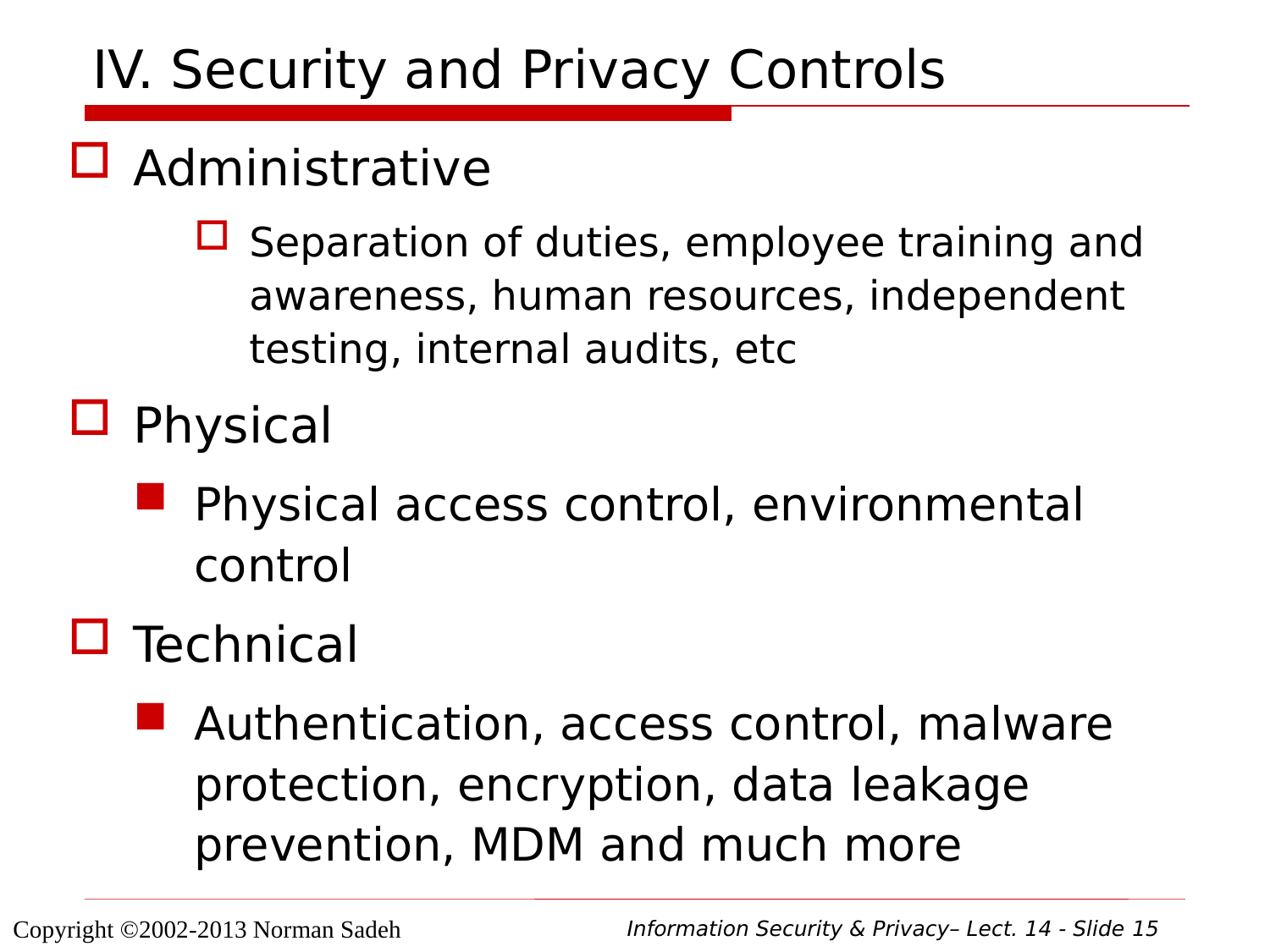

# IV. Security and Privacy Controls
Administrative
Separation of duties, employee training and awareness, human resources, independent testing, internal audits, etc
Physical
Physical access control, environmental control
Technical
Authentication, access control, malware protection, encryption, data leakage prevention, MDM and much more